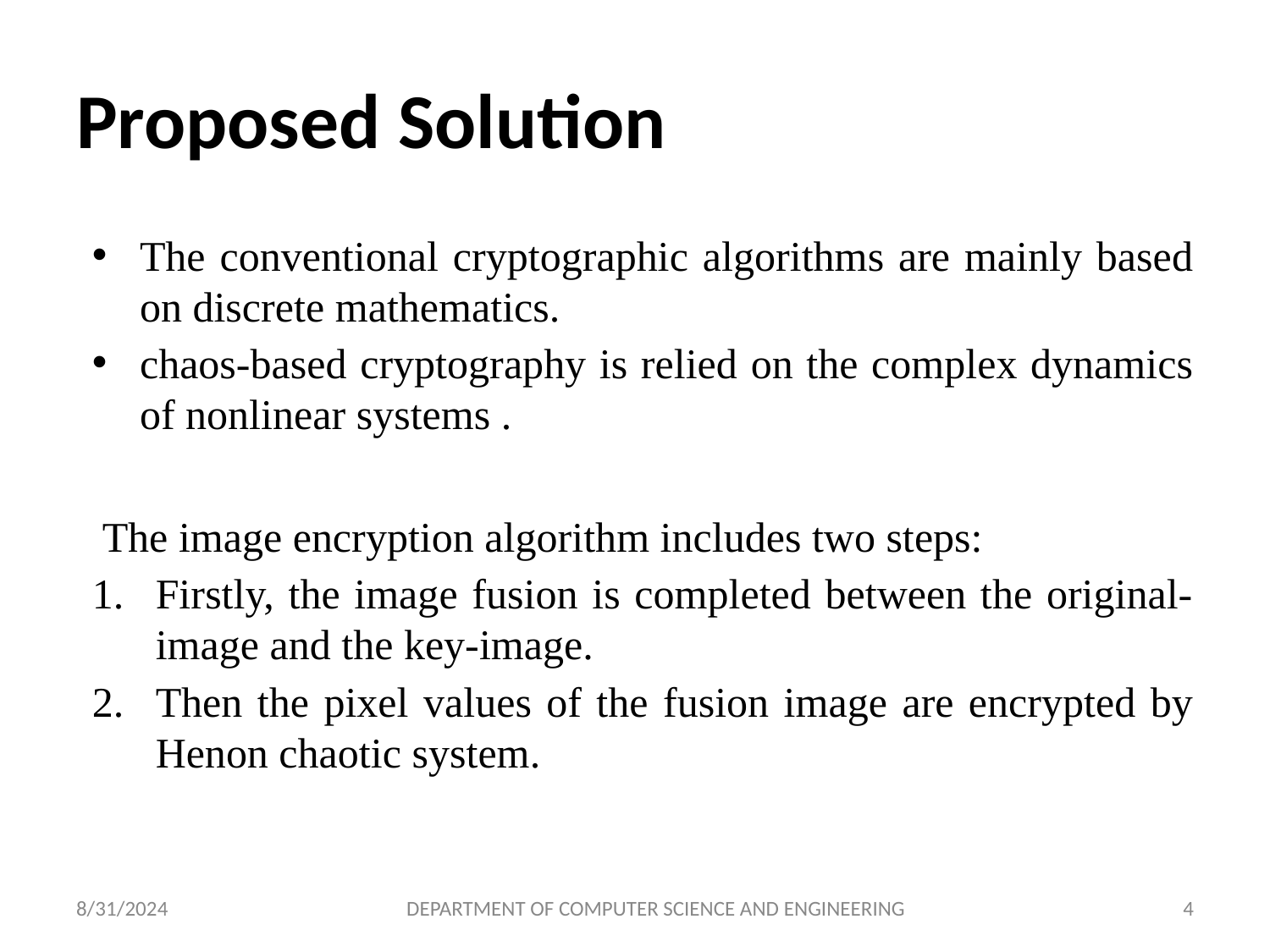

# Proposed Solution
The conventional cryptographic algorithms are mainly based on discrete mathematics.
chaos-based cryptography is relied on the complex dynamics of nonlinear systems .

The image encryption algorithm includes two steps:
Firstly, the image fusion is completed between the original-image and the key-image.
Then the pixel values of the fusion image are encrypted by Henon chaotic system.

8/31/2024
DEPARTMENT OF COMPUTER SCIENCE AND ENGINEERING
4